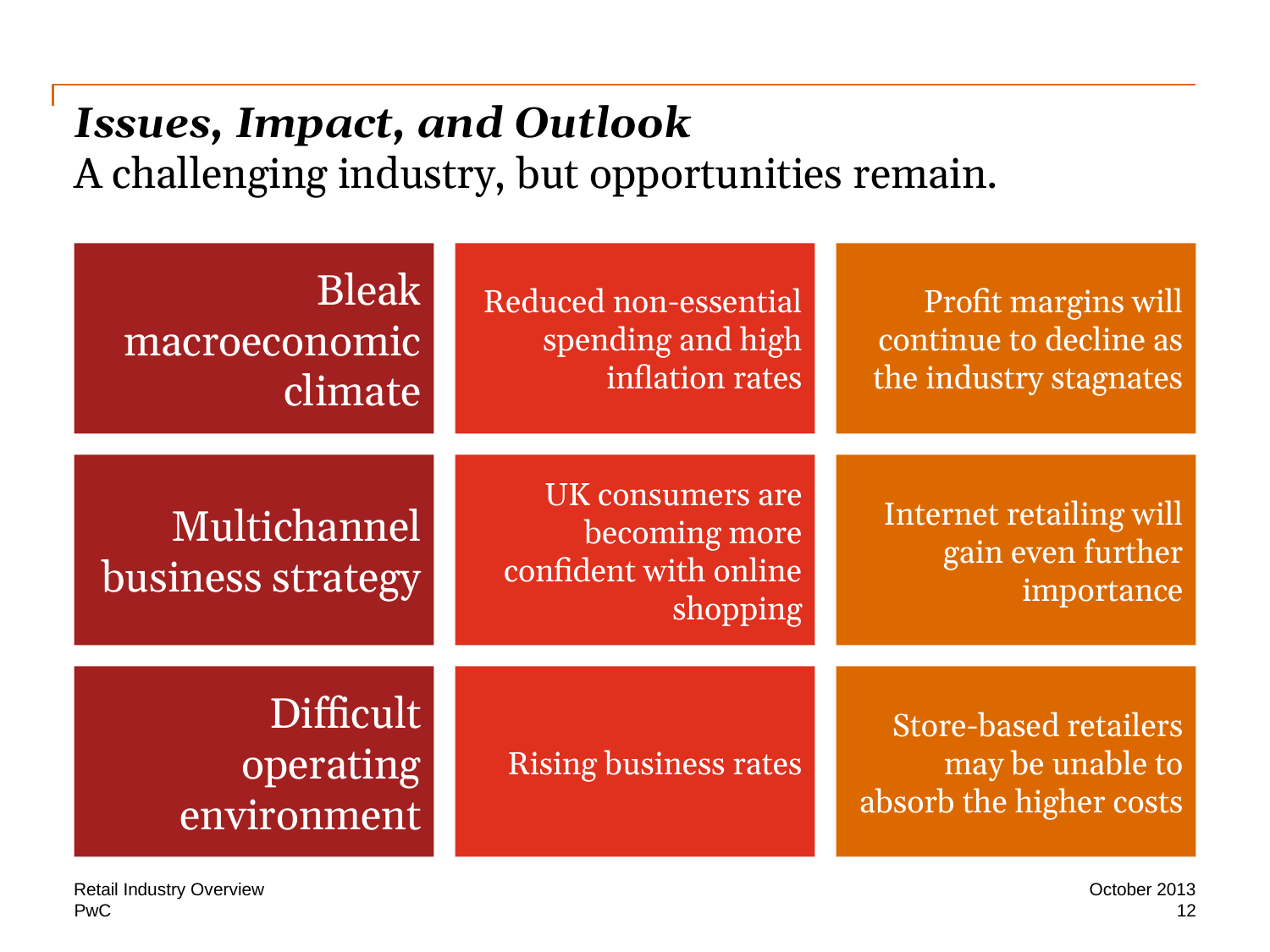

# Issues, Impact, and Outlook A challenging industry, but opportunities remain.
Bleak macroeconomic climate
Reduced non-essential spending and high inflation rates
Profit margins will continue to decline as the industry stagnates
Multichannel business strategy
UK consumers are becoming more confident with online shopping
Internet retailing will gain even further importance
Difficult operating environment
Rising business rates
Store-based retailers may be unable to absorb the higher costs
Retail Industry Overview
October 2013
12